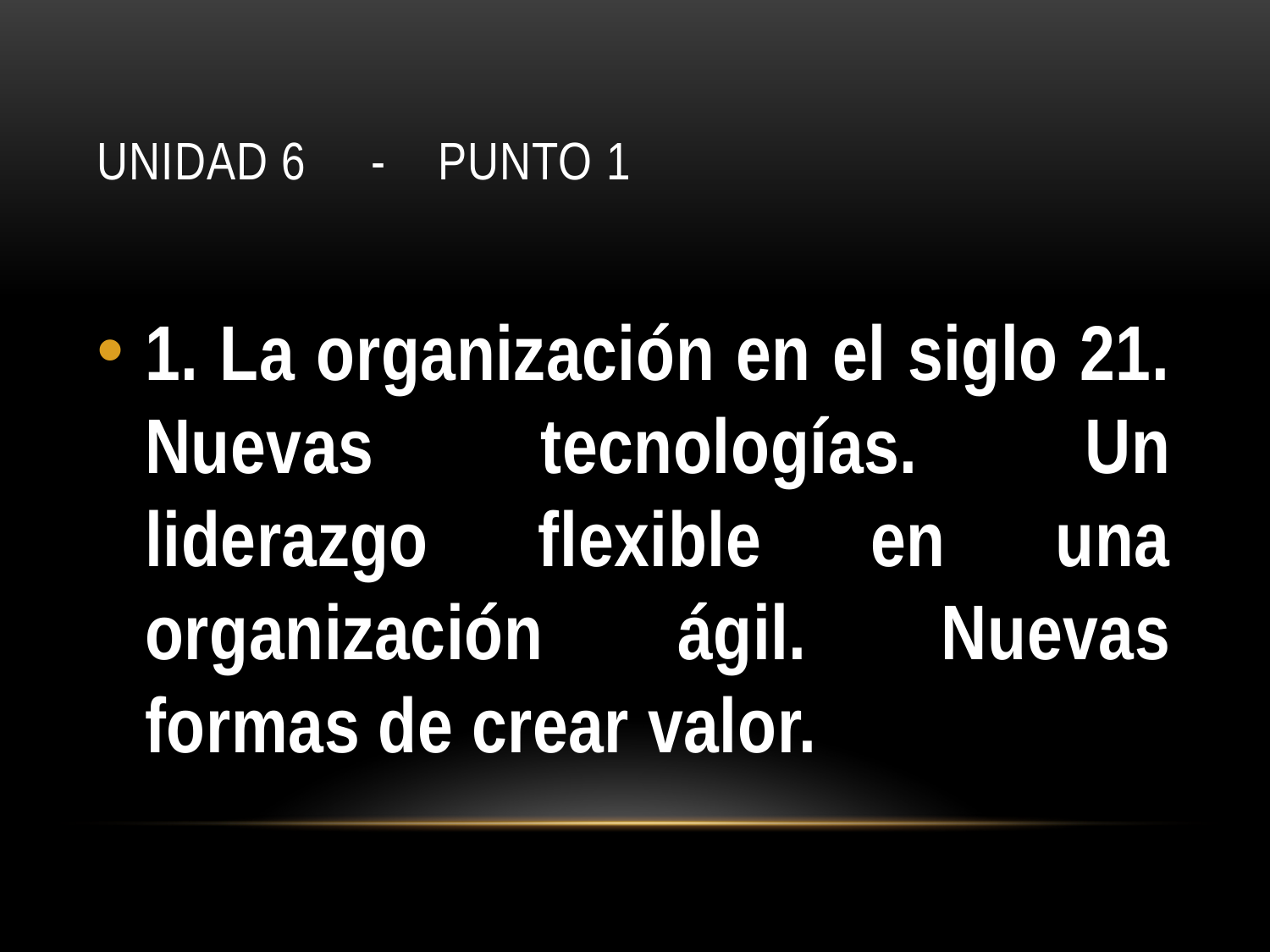

# Unidad 6     -    Punto 1
1. La organización en el siglo 21. Nuevas tecnologías. Un liderazgo flexible en una organización ágil. Nuevas formas de crear valor.